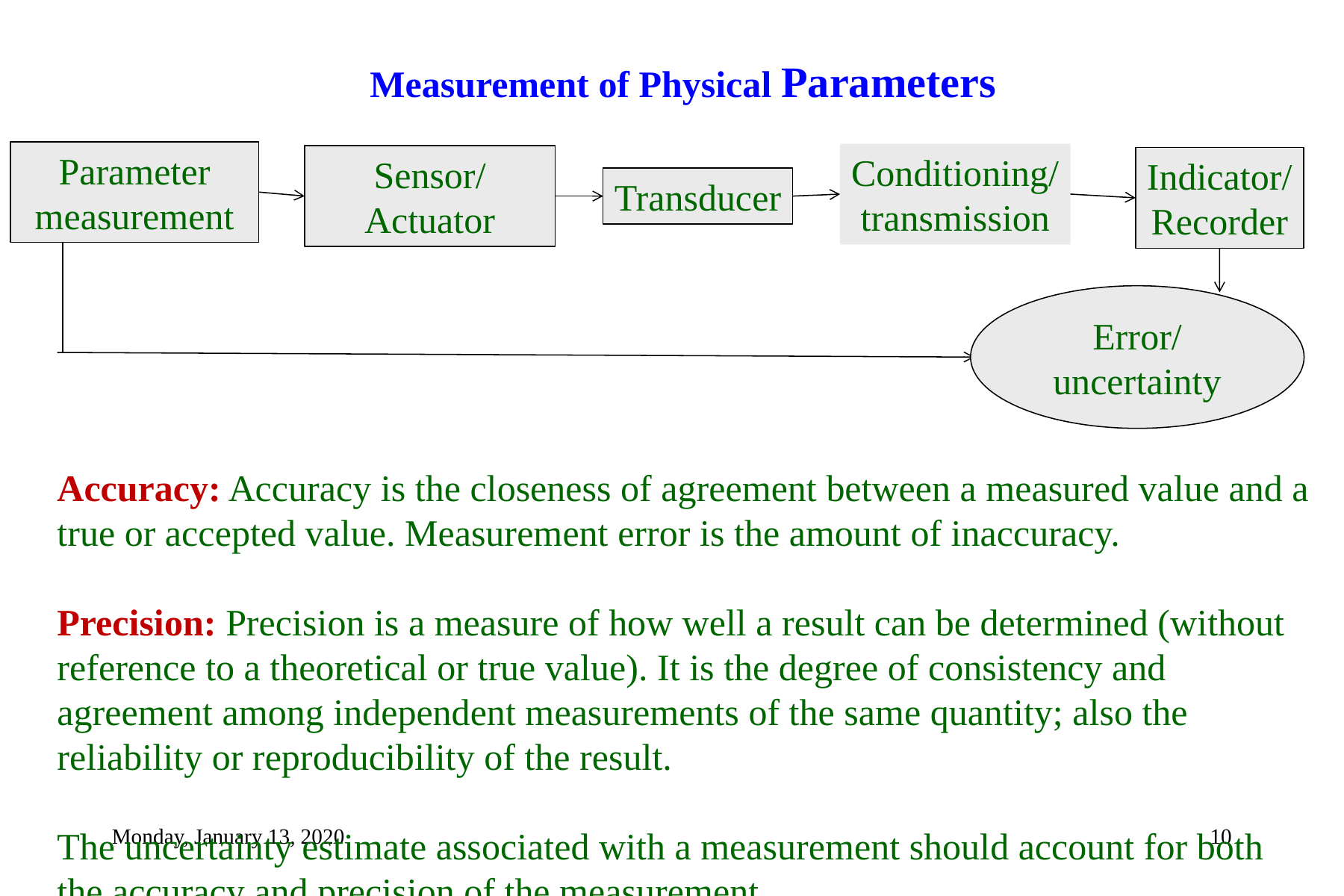

Measurement of Physical Parameters
Parameter measurement
Conditioning/
transmission
Sensor/
Actuator
Indicator/
Recorder
Transducer
Error/
uncertainty
Accuracy: Accuracy is the closeness of agreement between a measured value and a true or accepted value. Measurement error is the amount of inaccuracy.

Precision: Precision is a measure of how well a result can be determined (without reference to a theoretical or true value). It is the degree of consistency and agreement among independent measurements of the same quantity; also the reliability or reproducibility of the result.

The uncertainty estimate associated with a measurement should account for both the accuracy and precision of the measurement.
Monday, January 13, 2020
10